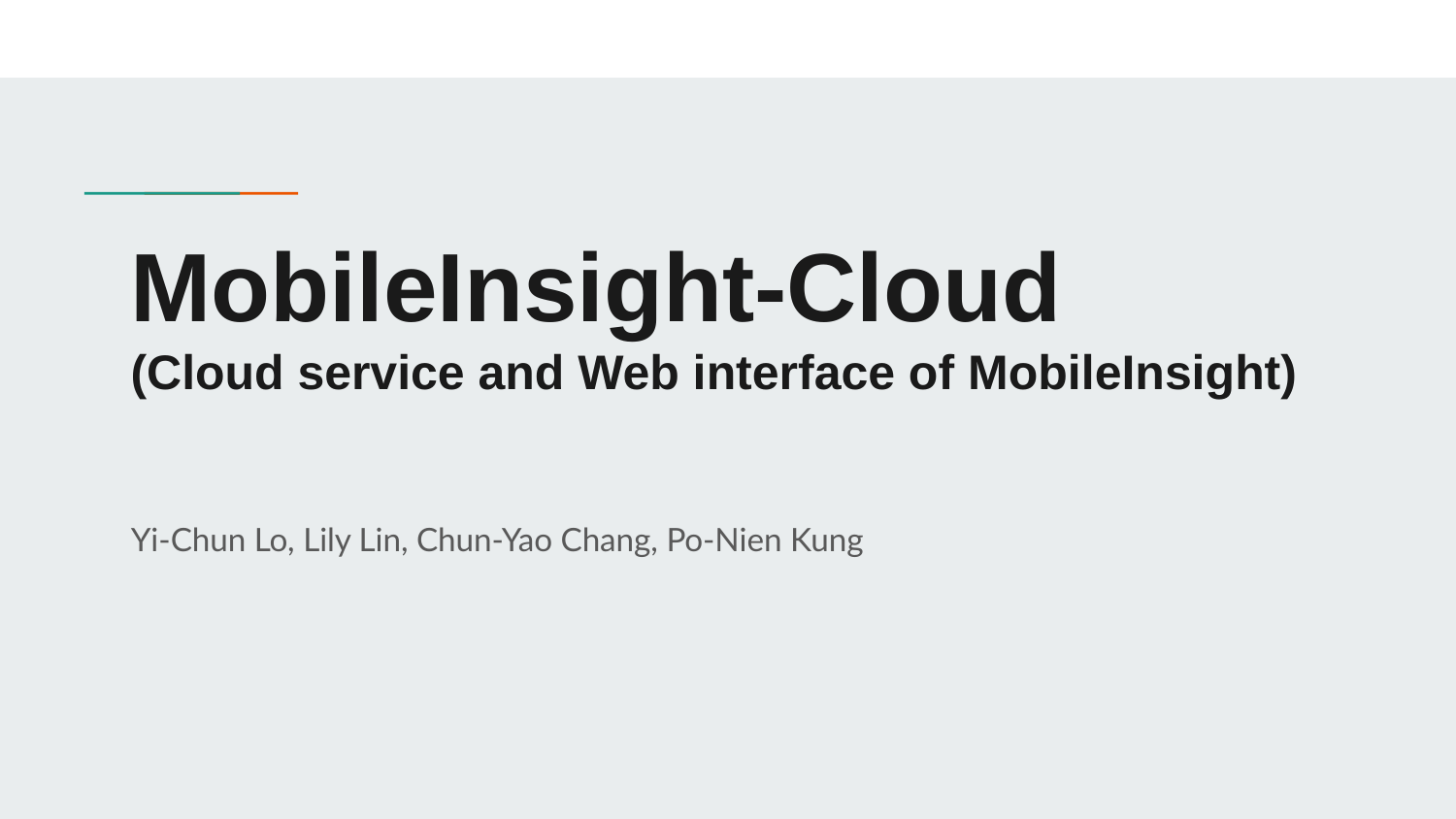

# MobileInsight-Cloud
(Cloud service and Web interface of MobileInsight)
Yi-Chun Lo, Lily Lin, Chun-Yao Chang, Po-Nien Kung